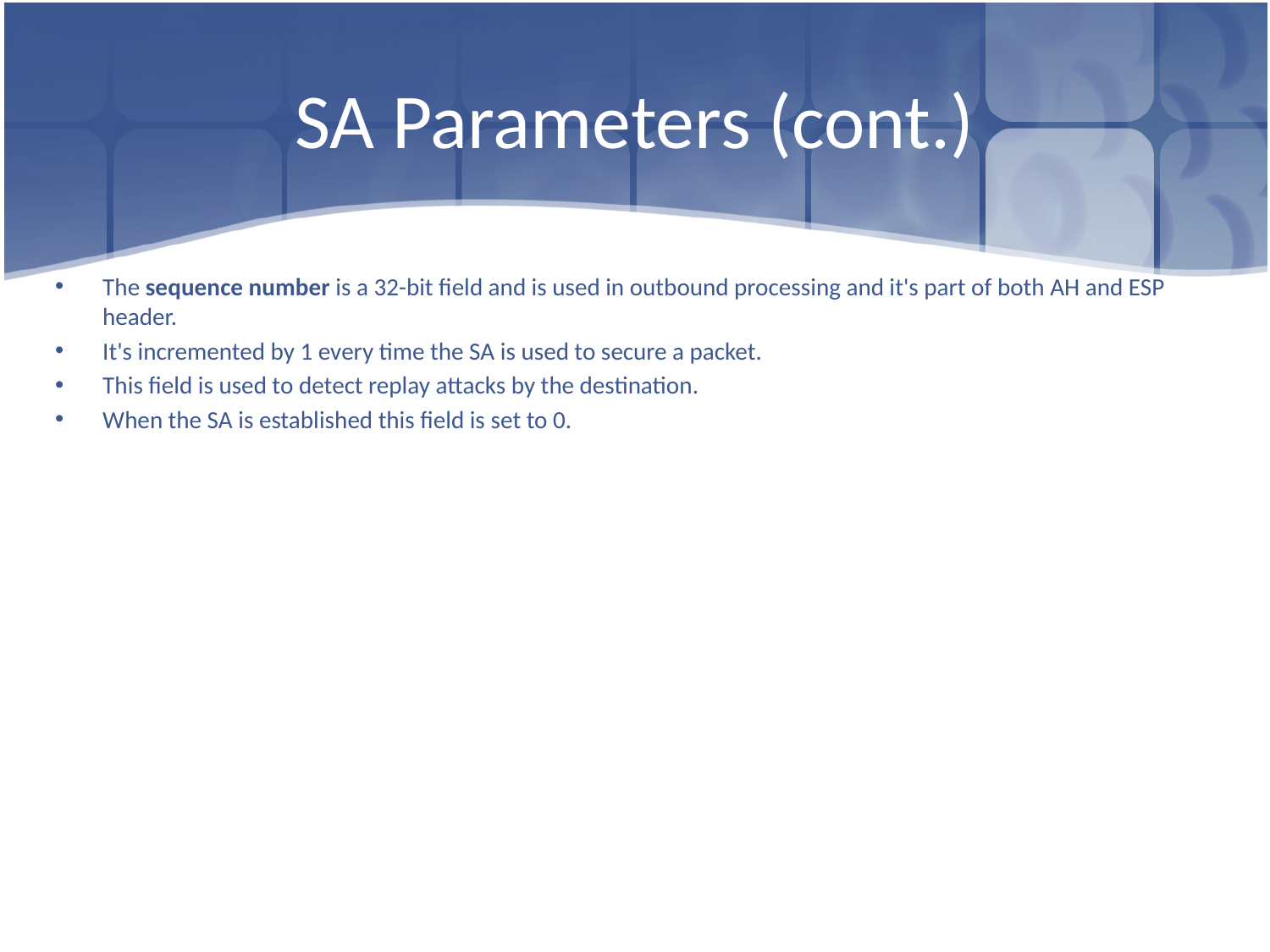

# SA Parameters (cont.)
The sequence number is a 32-bit field and is used in outbound processing and it's part of both AH and ESP header.
It's incremented by 1 every time the SA is used to secure a packet.
This field is used to detect replay attacks by the destination.
When the SA is established this field is set to 0.